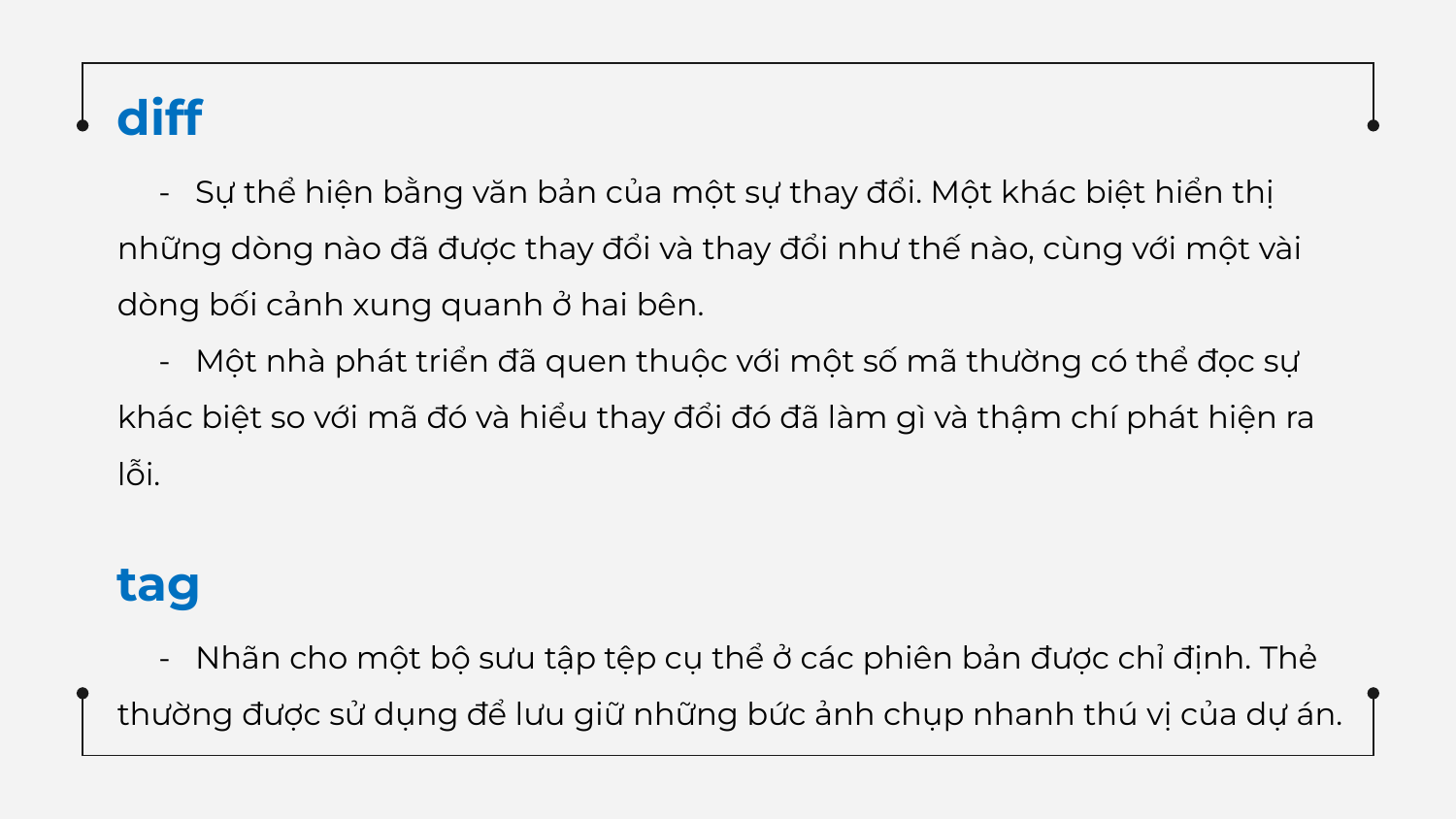

diff
     -   Sự thể hiện bằng văn bản của một sự thay đổi. Một khác biệt hiển thị những dòng nào đã được thay đổi và thay đổi như thế nào, cùng với một vài dòng bối cảnh xung quanh ở hai bên.
     -   Một nhà phát triển đã quen thuộc với một số mã thường có thể đọc sự khác biệt so với mã đó và hiểu thay đổi đó đã làm gì và thậm chí phát hiện ra lỗi.
tag
     -   Nhãn cho một bộ sưu tập tệp cụ thể ở các phiên bản được chỉ định. Thẻ thường được sử dụng để lưu giữ những bức ảnh chụp nhanh thú vị của dự án.